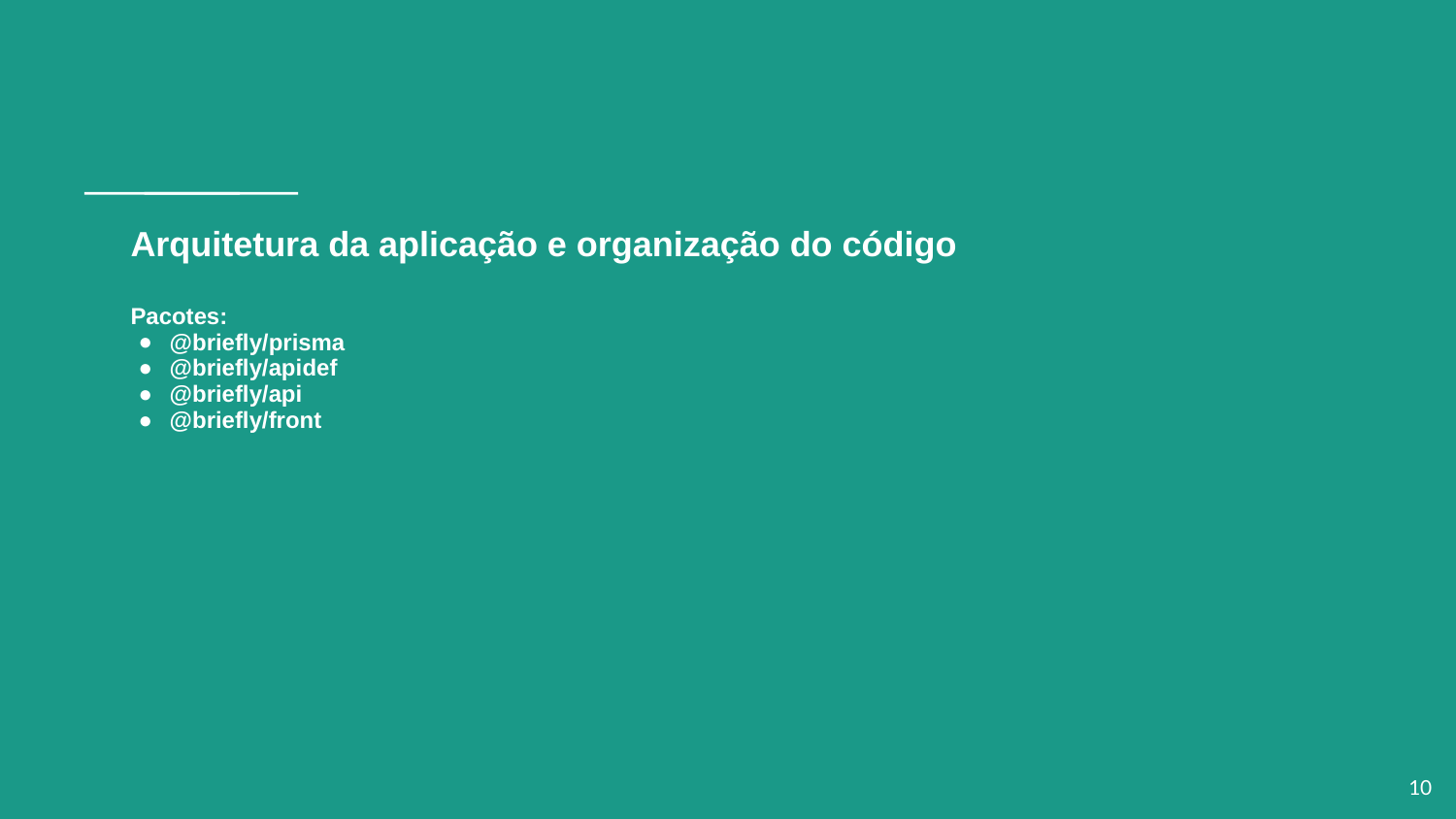

# Arquitetura da aplicação e organização do código

Pacotes:
@briefly/prisma
@briefly/apidef
@briefly/api
@briefly/front
10